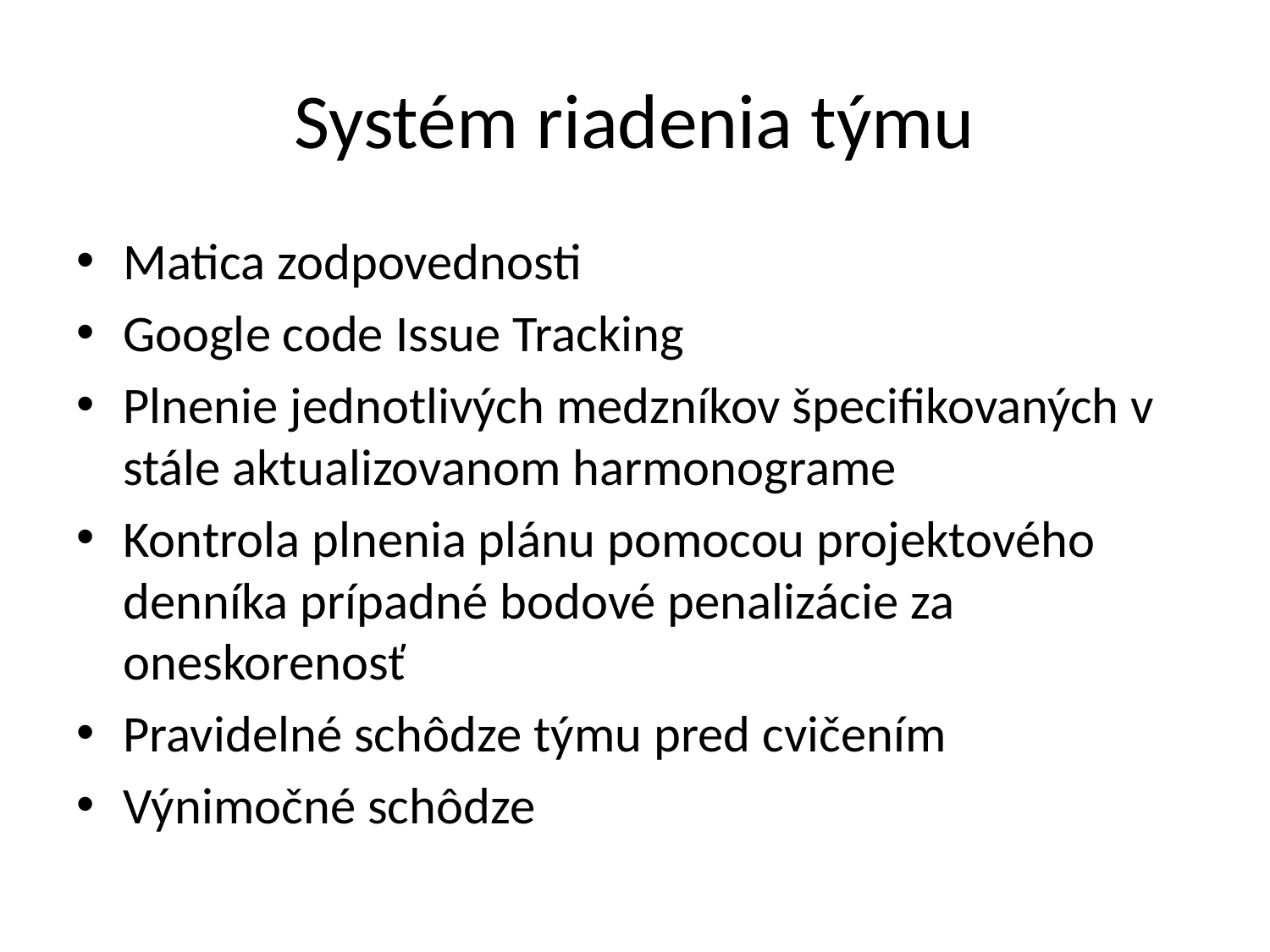

# Systém riadenia týmu
Matica zodpovednosti
Google code Issue Tracking
Plnenie jednotlivých medzníkov špecifikovaných v stále aktualizovanom harmonograme
Kontrola plnenia plánu pomocou projektového denníka prípadné bodové penalizácie za oneskorenosť
Pravidelné schôdze týmu pred cvičením
Výnimočné schôdze